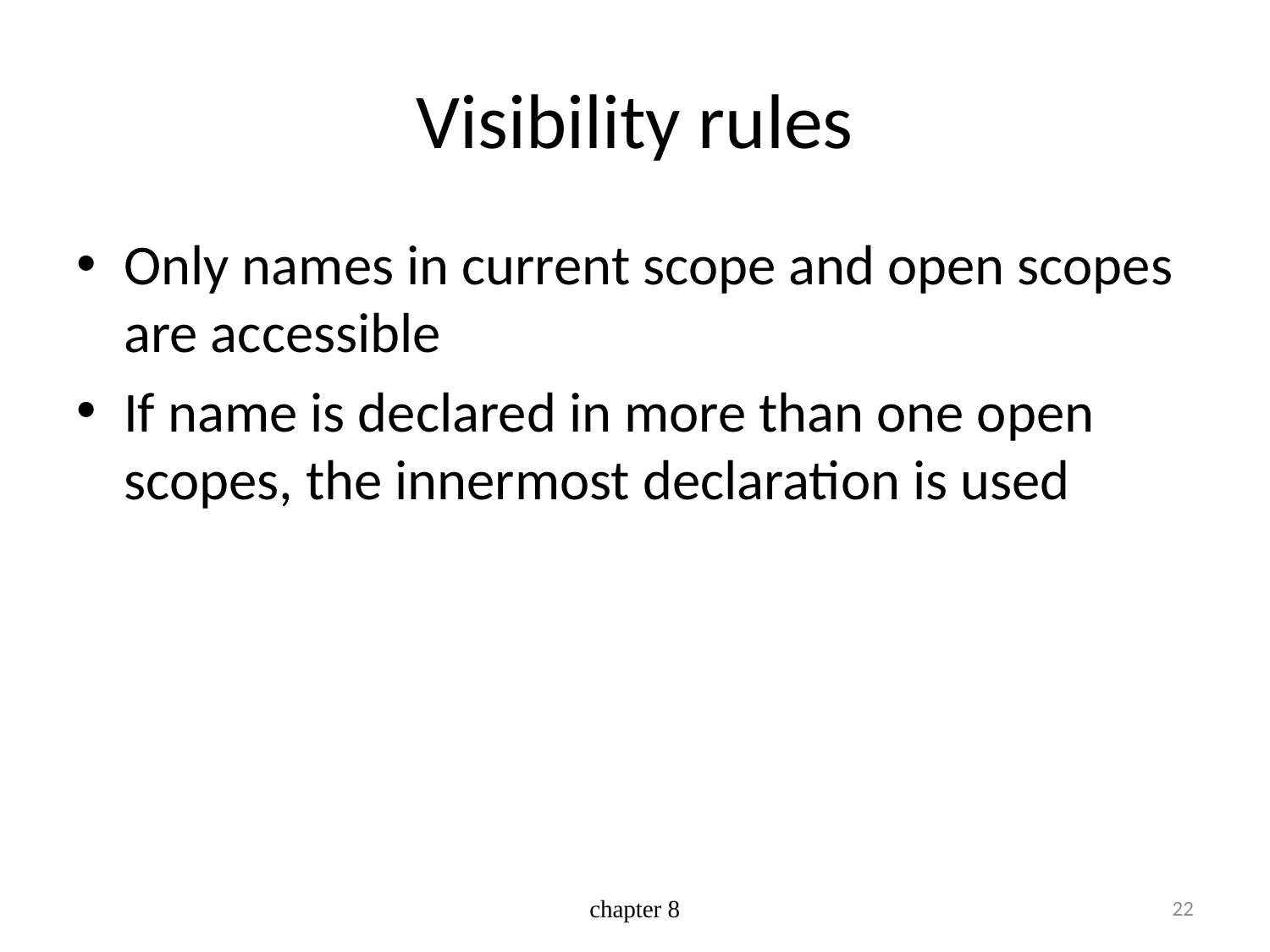

# Visibility rules
Only names in current scope and open scopes are accessible
If name is declared in more than one open scopes, the innermost declaration is used
chapter 8
22